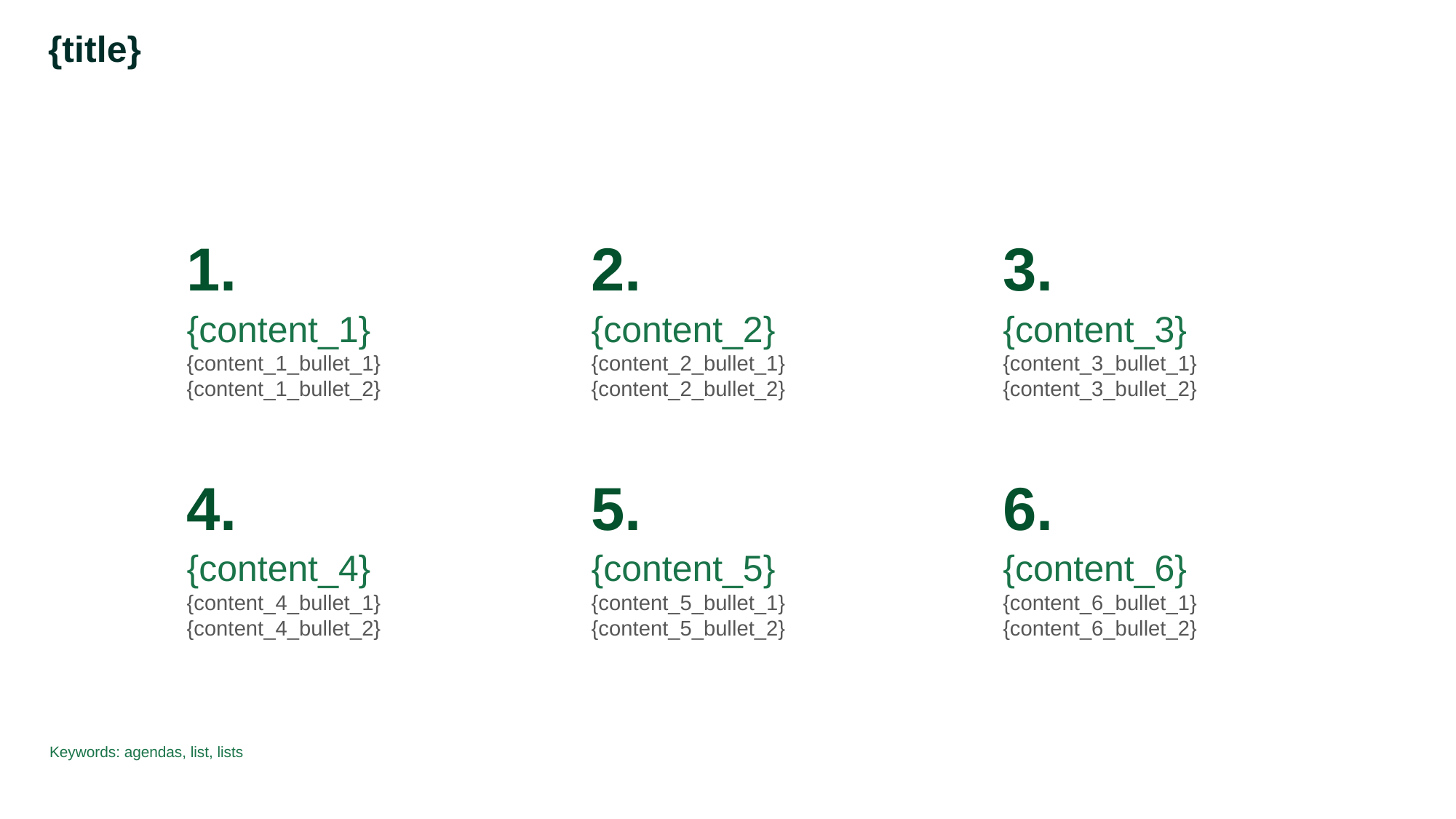

# {title}
1.
2.
3.
{content_1}
{content_1_bullet_1}
{content_1_bullet_2}
{content_2}
{content_2_bullet_1}
{content_2_bullet_2}
{content_3}
{content_3_bullet_1}
{content_3_bullet_2}
4.
5.
6.
{content_4}
{content_4_bullet_1}
{content_4_bullet_2}
{content_5}
{content_5_bullet_1}
{content_5_bullet_2}
{content_6}
{content_6_bullet_1}
{content_6_bullet_2}
Keywords: agendas, list, lists